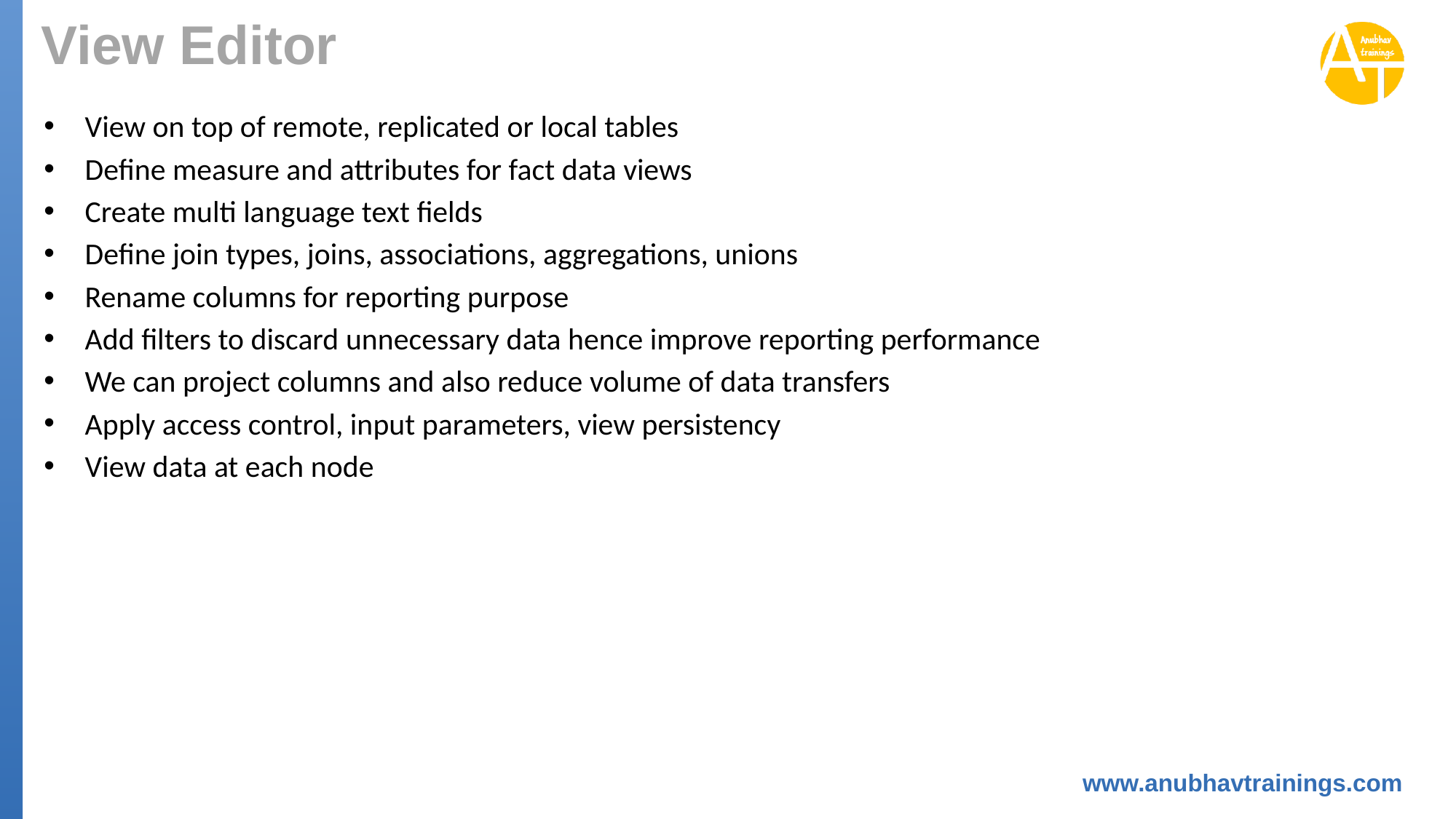

# View Editor
View on top of remote, replicated or local tables
Define measure and attributes for fact data views
Create multi language text fields
Define join types, joins, associations, aggregations, unions
Rename columns for reporting purpose
Add filters to discard unnecessary data hence improve reporting performance
We can project columns and also reduce volume of data transfers
Apply access control, input parameters, view persistency
View data at each node